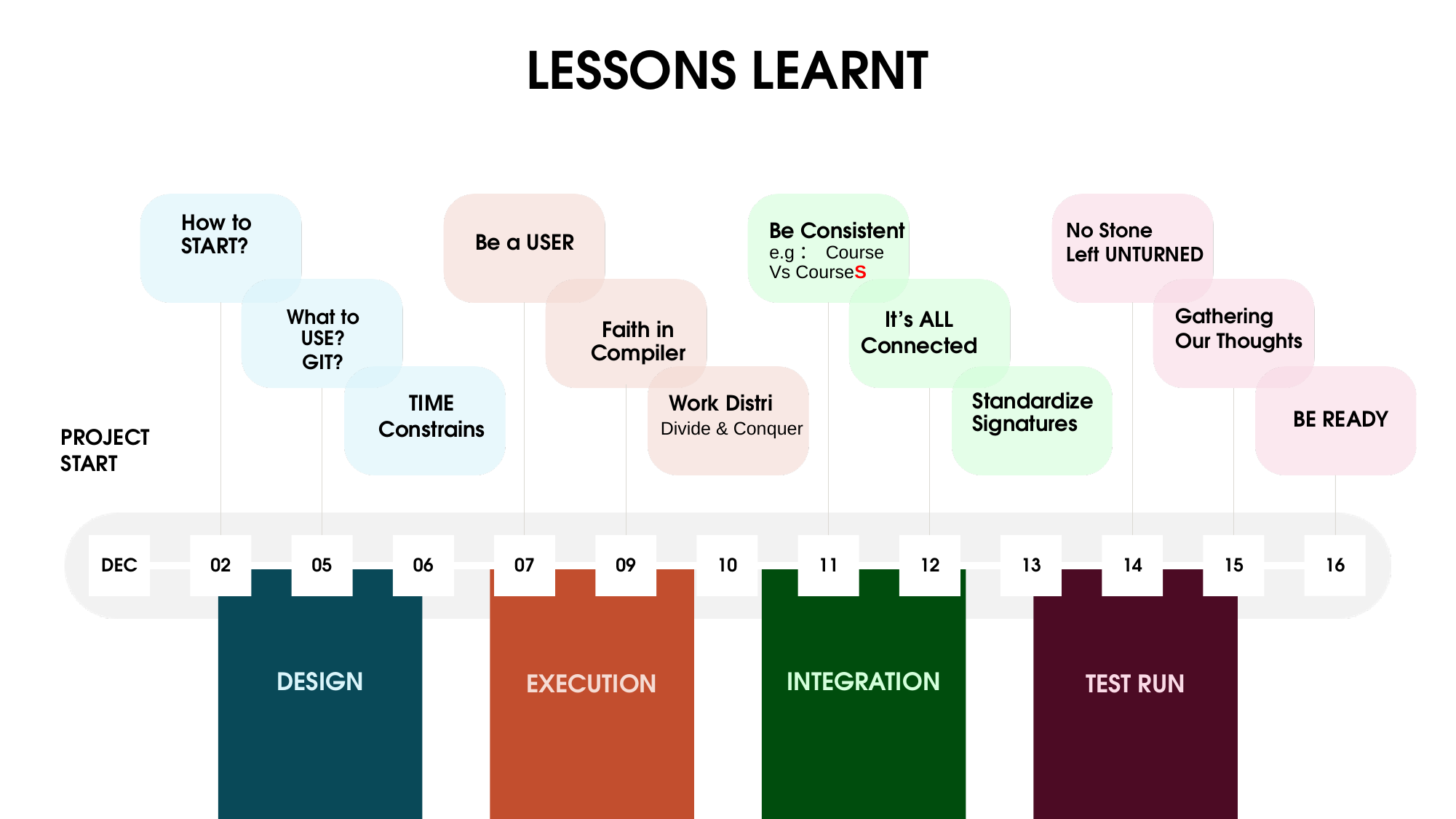

# LESSONS LEARNT
How to START?
Be Consistent
No Stone
Left UNTURNED
Be a USER
e.g： Course Vs CourseS
Gathering
Our Thoughts

What to USE?
GIT?

It’s ALL
Connected
Faith in Compiler
Standardize Signatures
TIME
Constrains
Work Distri
BE READY
Divide & Conquer

PROJECT
START
16
DEC
02
05
06
07
09
10
11
12
13
14
15
DESIGN
INTEGRATION
EXECUTION
TEST RUN